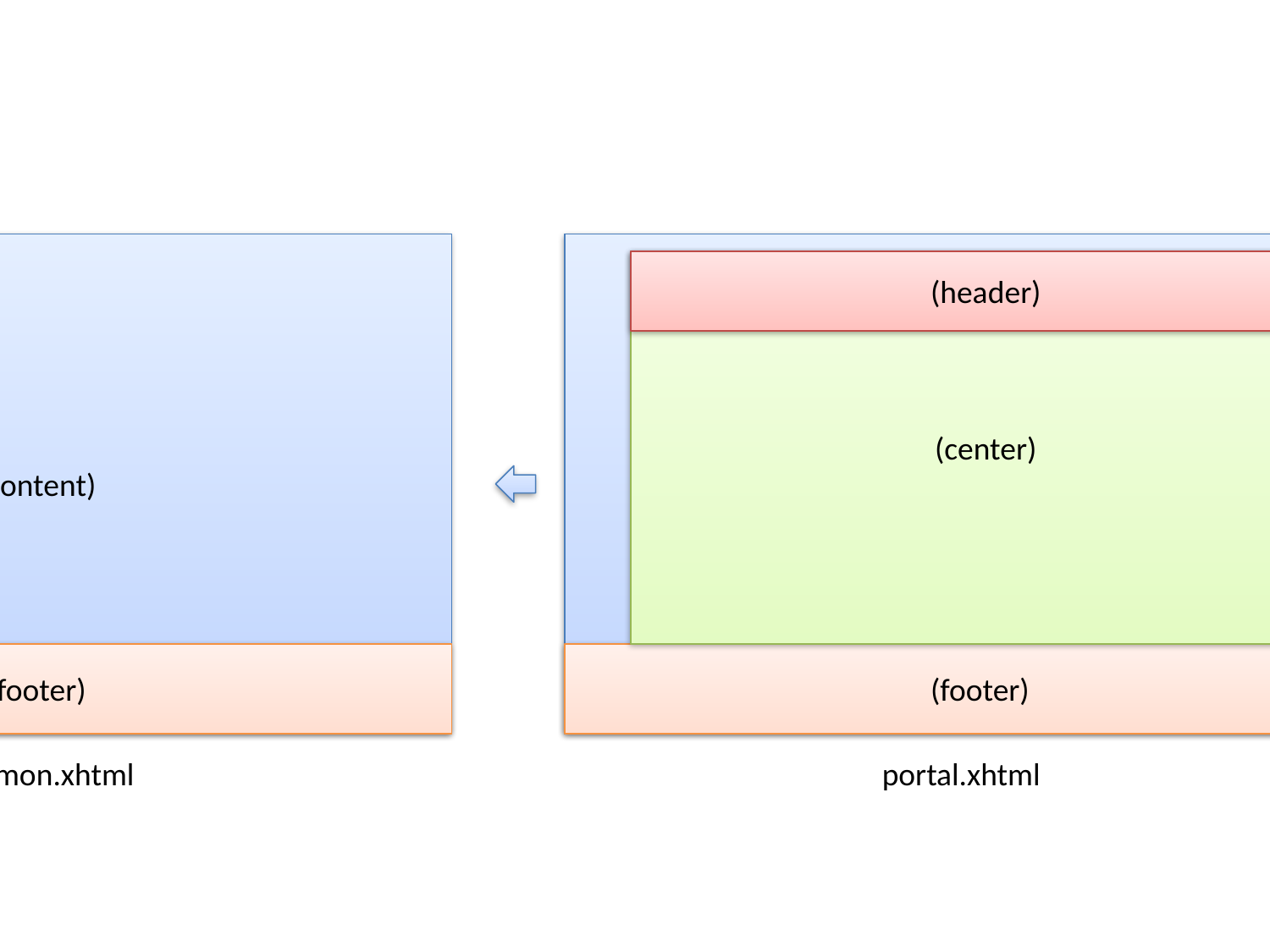

(content)
(footer)
common.xhtml

(center)
(header)
(footer)
portal.xhtml